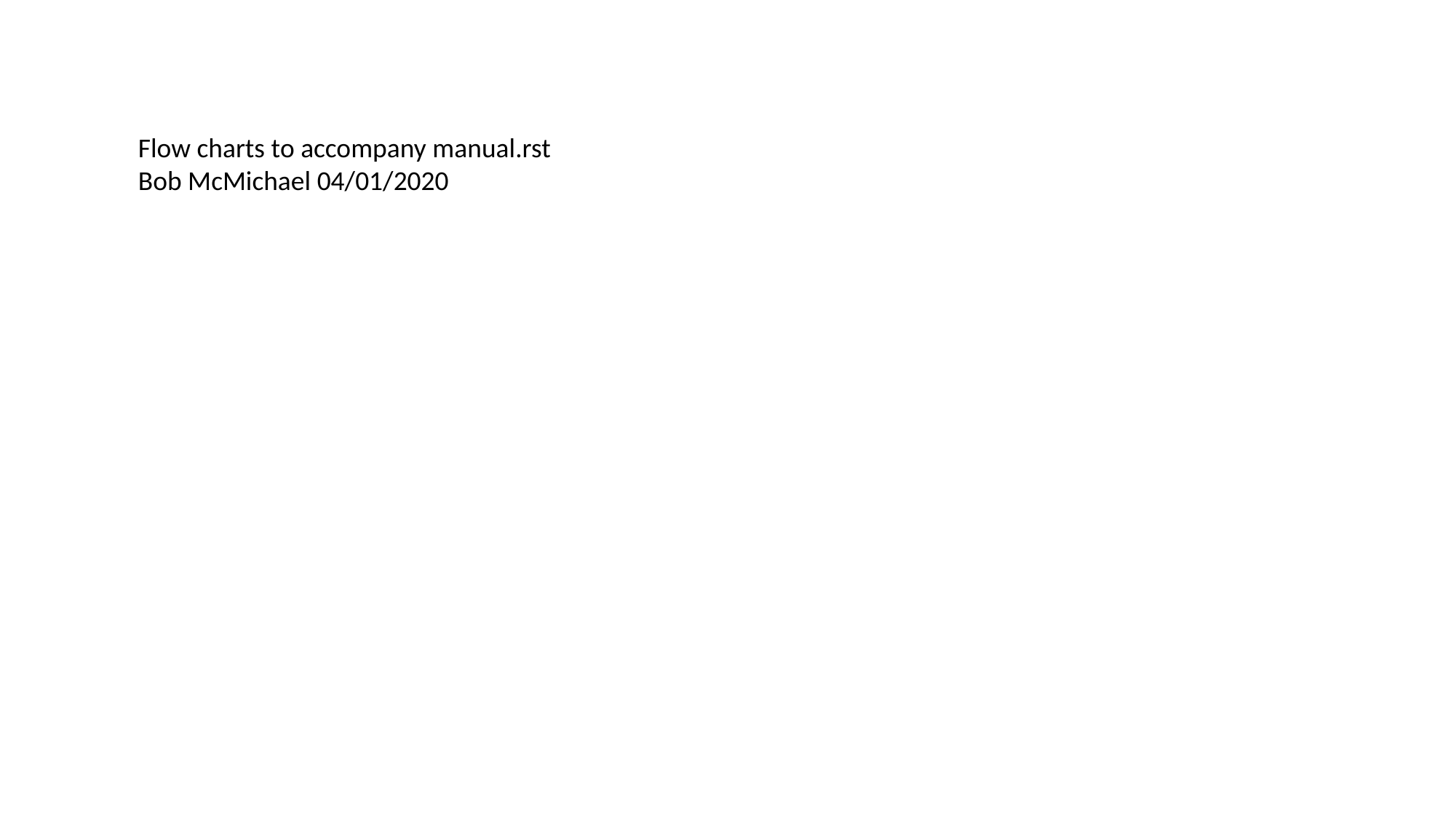

Flow charts to accompany manual.rst
Bob McMichael 04/01/2020